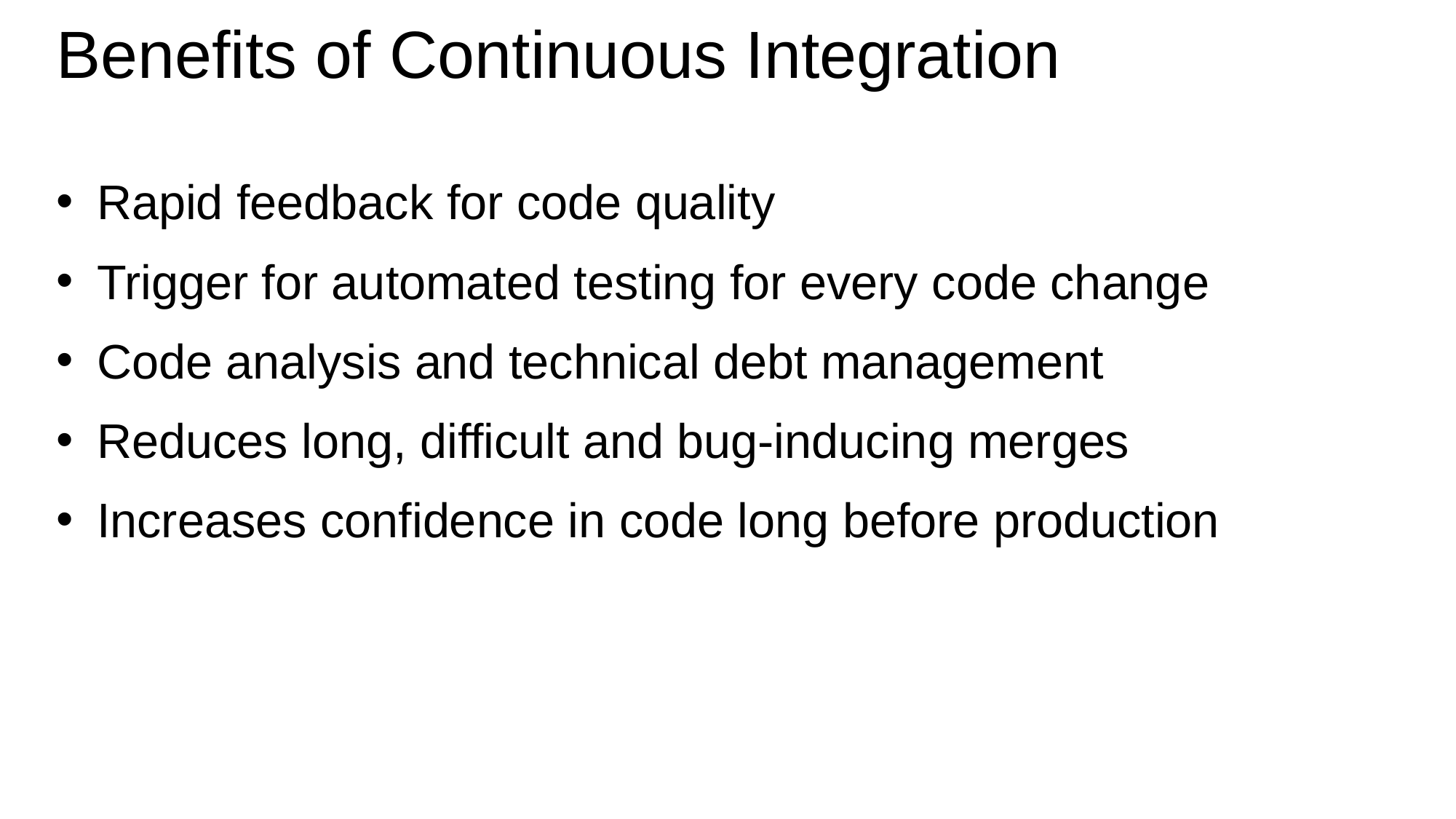

# Benefits of Continuous Integration
Rapid feedback for code quality
Trigger for automated testing for every code change
Code analysis and technical debt management
Reduces long, difficult and bug-inducing merges
Increases confidence in code long before production